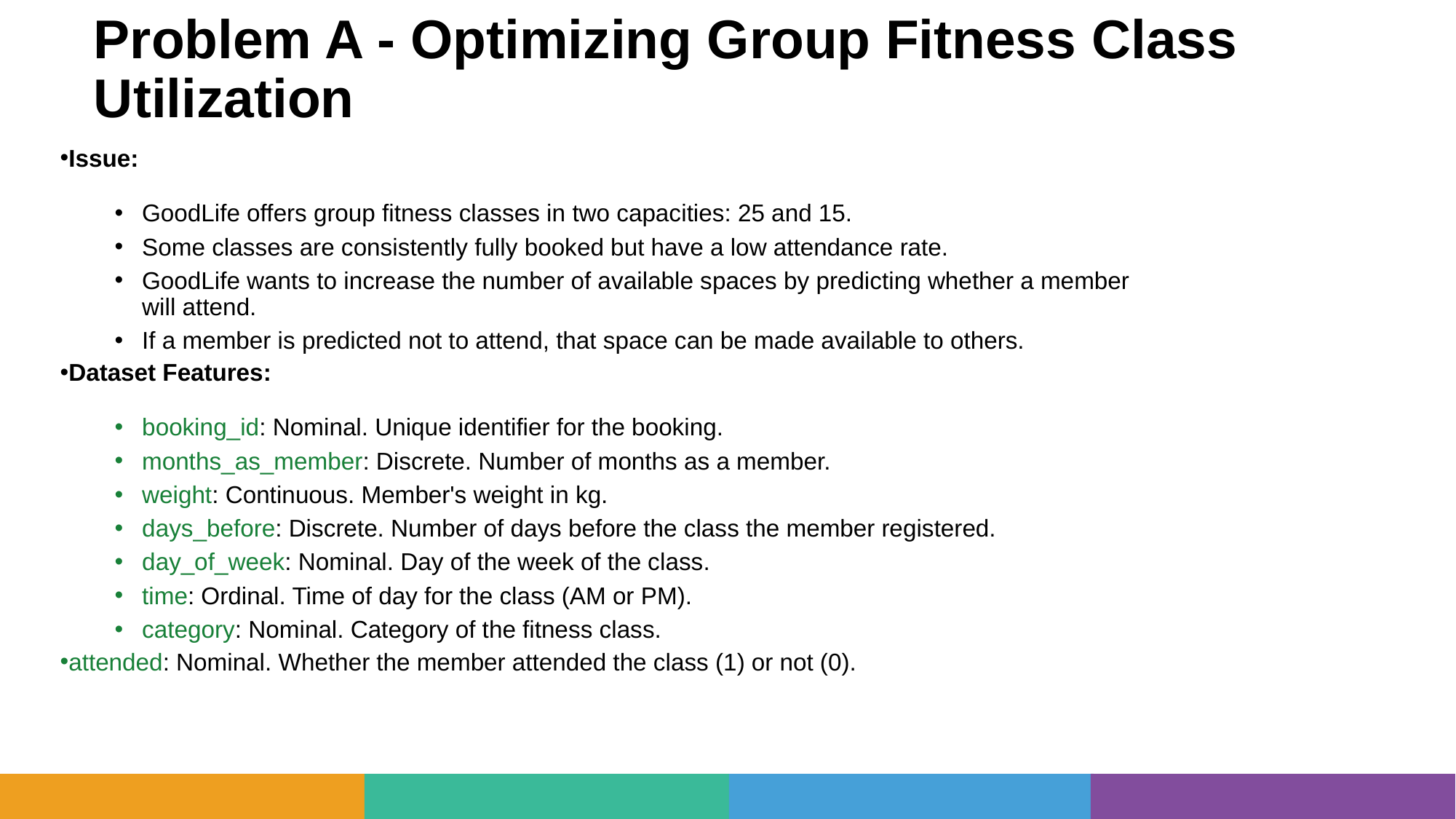

# Problem A - Optimizing Group Fitness Class Utilization

Issue:
GoodLife offers group fitness classes in two capacities: 25 and 15.
Some classes are consistently fully booked but have a low attendance rate.
GoodLife wants to increase the number of available spaces by predicting whether a member will attend.
If a member is predicted not to attend, that space can be made available to others.
Dataset Features:
booking_id: Nominal. Unique identifier for the booking.
months_as_member: Discrete. Number of months as a member.
weight: Continuous. Member's weight in kg.
days_before: Discrete. Number of days before the class the member registered.
day_of_week: Nominal. Day of the week of the class.
time: Ordinal. Time of day for the class (AM or PM).
category: Nominal. Category of the fitness class.
attended: Nominal. Whether the member attended the class (1) or not (0).